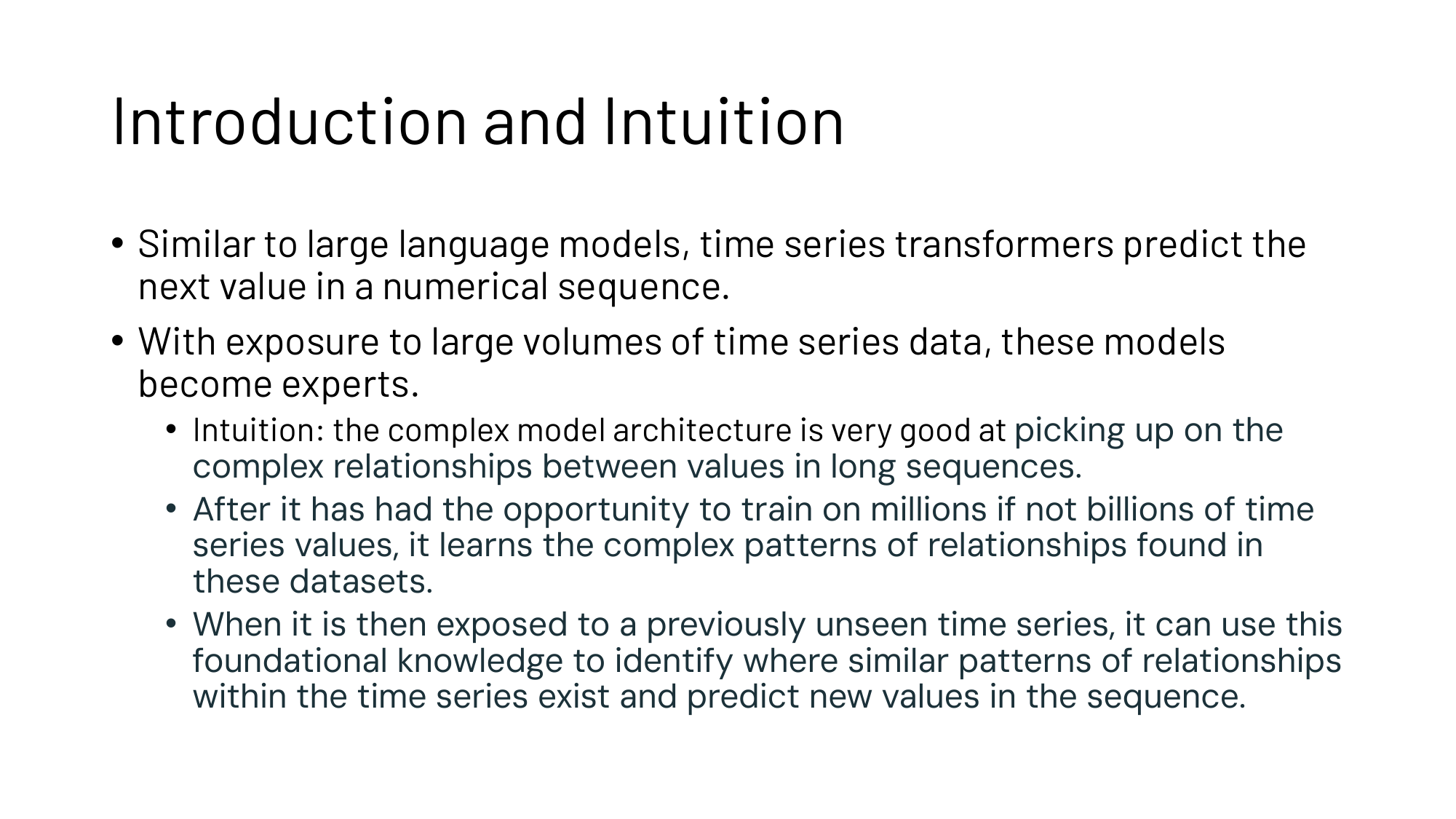

# Introduction and Intuition
Similar to large language models, time series transformers predict the next value in a numerical sequence.
With exposure to large volumes of time series data, these models become experts.
Intuition: the complex model architecture is very good at picking up on the complex relationships between values in long sequences.
After it has had the opportunity to train on millions if not billions of time series values, it learns the complex patterns of relationships found in these datasets.
When it is then exposed to a previously unseen time series, it can use this foundational knowledge to identify where similar patterns of relationships within the time series exist and predict new values in the sequence.